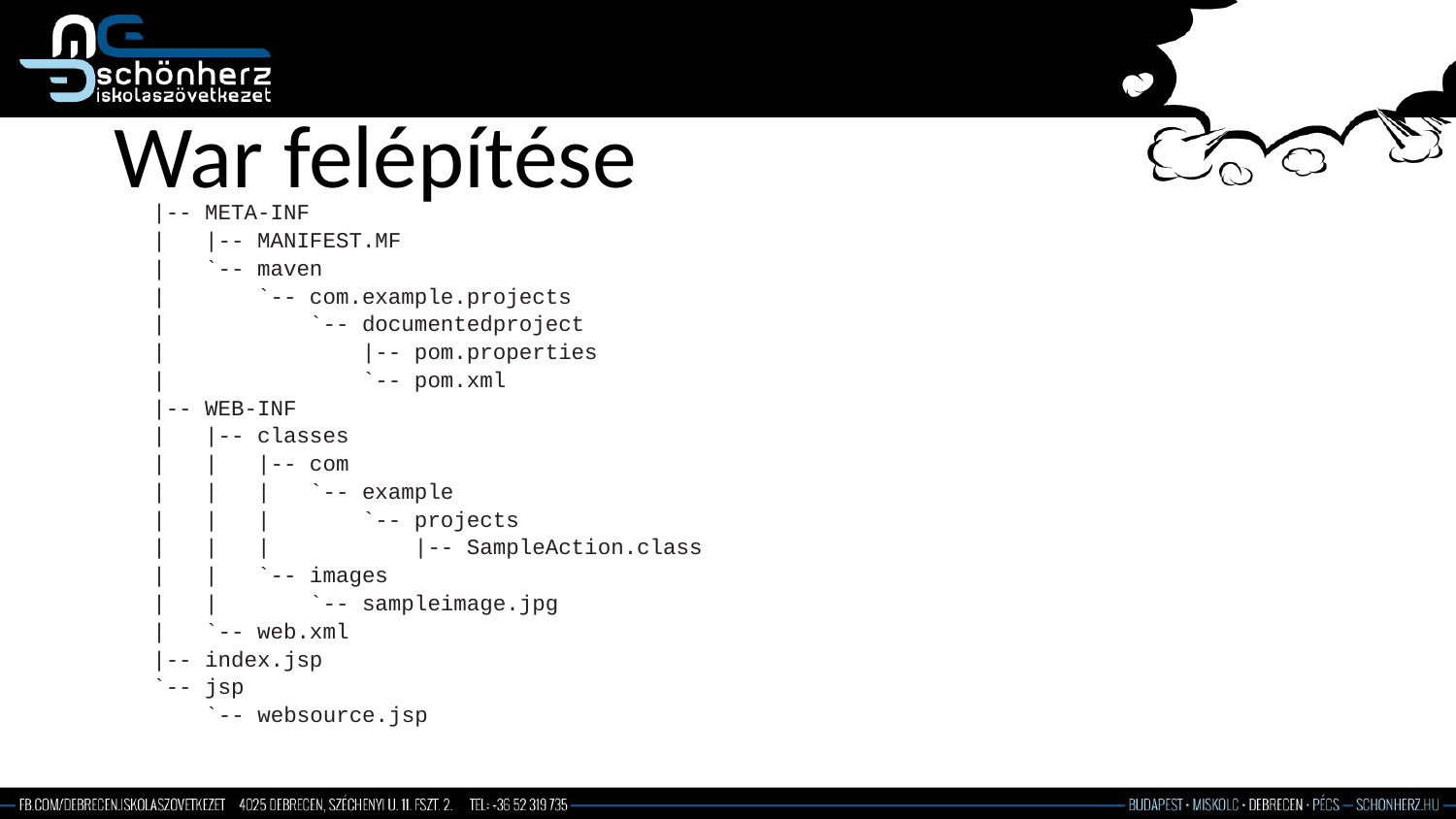

# War felépítése
 |-- META-INF
 |   |-- MANIFEST.MF
 |   `-- maven
 |       `-- com.example.projects
 |           `-- documentedproject
 |               |-- pom.properties
 |               `-- pom.xml
 |-- WEB-INF
 |   |-- classes
 |   |   |-- com
 |   |   |   `-- example
 |   |   |       `-- projects
 |   |   |           |-- SampleAction.class
 |   |   `-- images
 |   |       `-- sampleimage.jpg
 |   `-- web.xml
 |-- index.jsp
 `-- jsp
     `-- websource.jsp